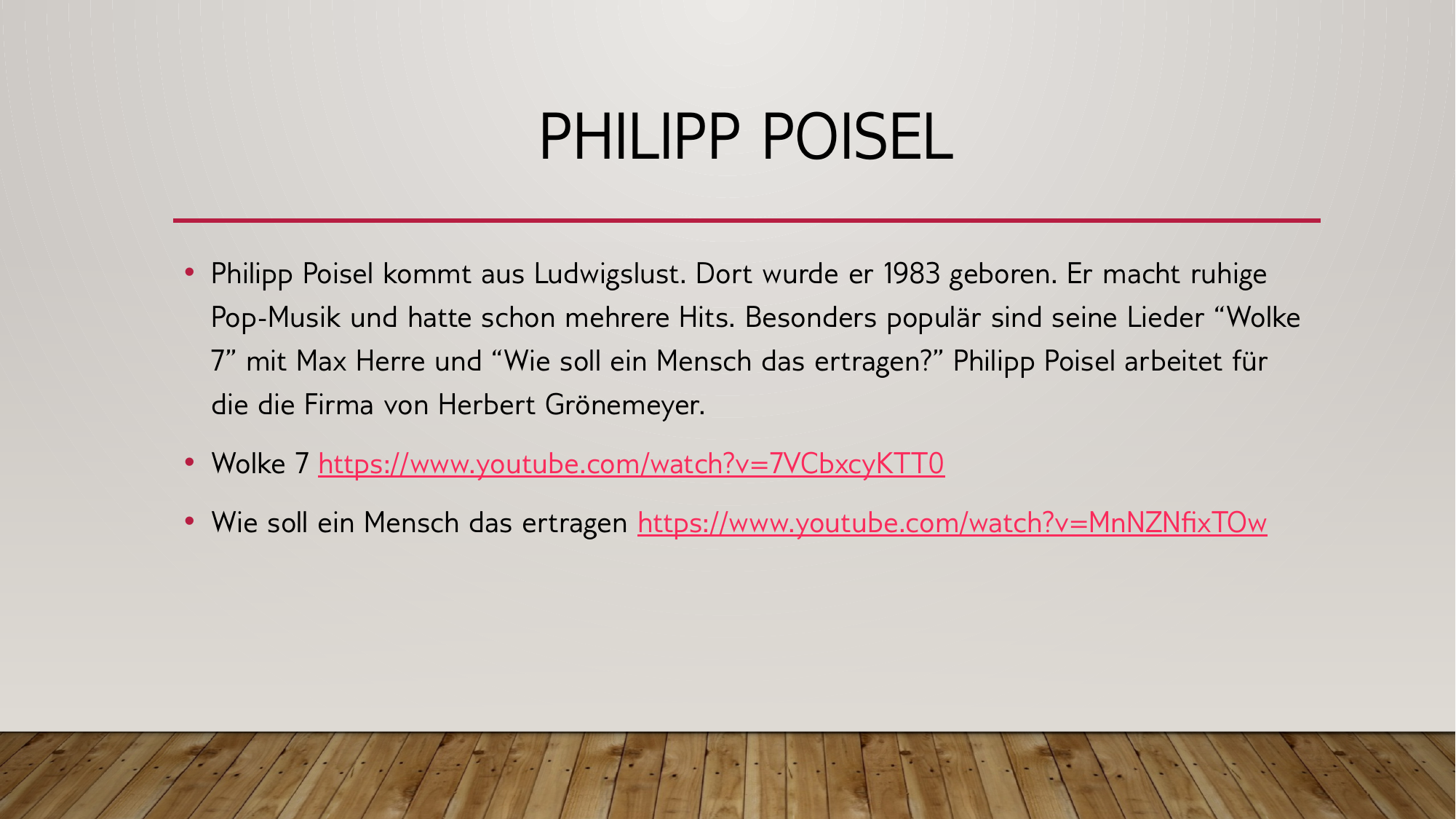

# Philipp Poisel
Philipp Poisel kommt aus Ludwigslust. Dort wurde er 1983 geboren. Er macht ruhige Pop-Musik und hatte schon mehrere Hits. Besonders populär sind seine Lieder “Wolke 7” mit Max Herre und “Wie soll ein Mensch das ertragen?” Philipp Poisel arbeitet für die die Firma von Herbert Grönemeyer.
Wolke 7 https://www.youtube.com/watch?v=7VCbxcyKTT0
Wie soll ein Mensch das ertragen https://www.youtube.com/watch?v=MnNZNfixTOw